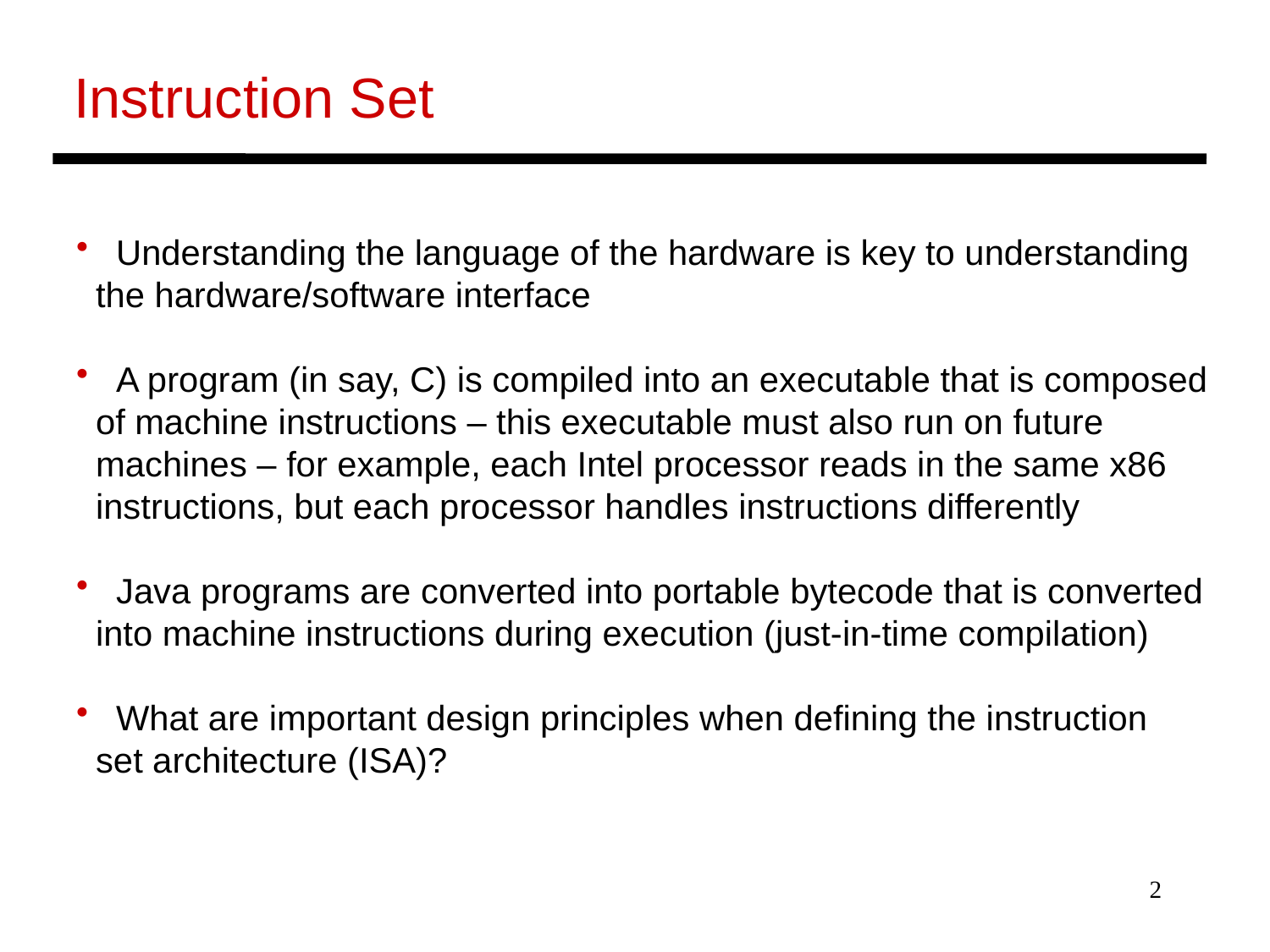

Instruction Set

 Understanding the language of the hardware is key to understanding
  the hardware/software interface

 A program (in say, C) is compiled into an executable that is composed
  of machine instructions – this executable must also run on future
  machines – for example, each Intel processor reads in the same x86
  instructions, but each processor handles instructions differently

 Java programs are converted into portable bytecode that is converted
  into machine instructions during execution (just-in-time compilation)

 What are important design principles when defining the instruction
  set architecture (ISA)?
2